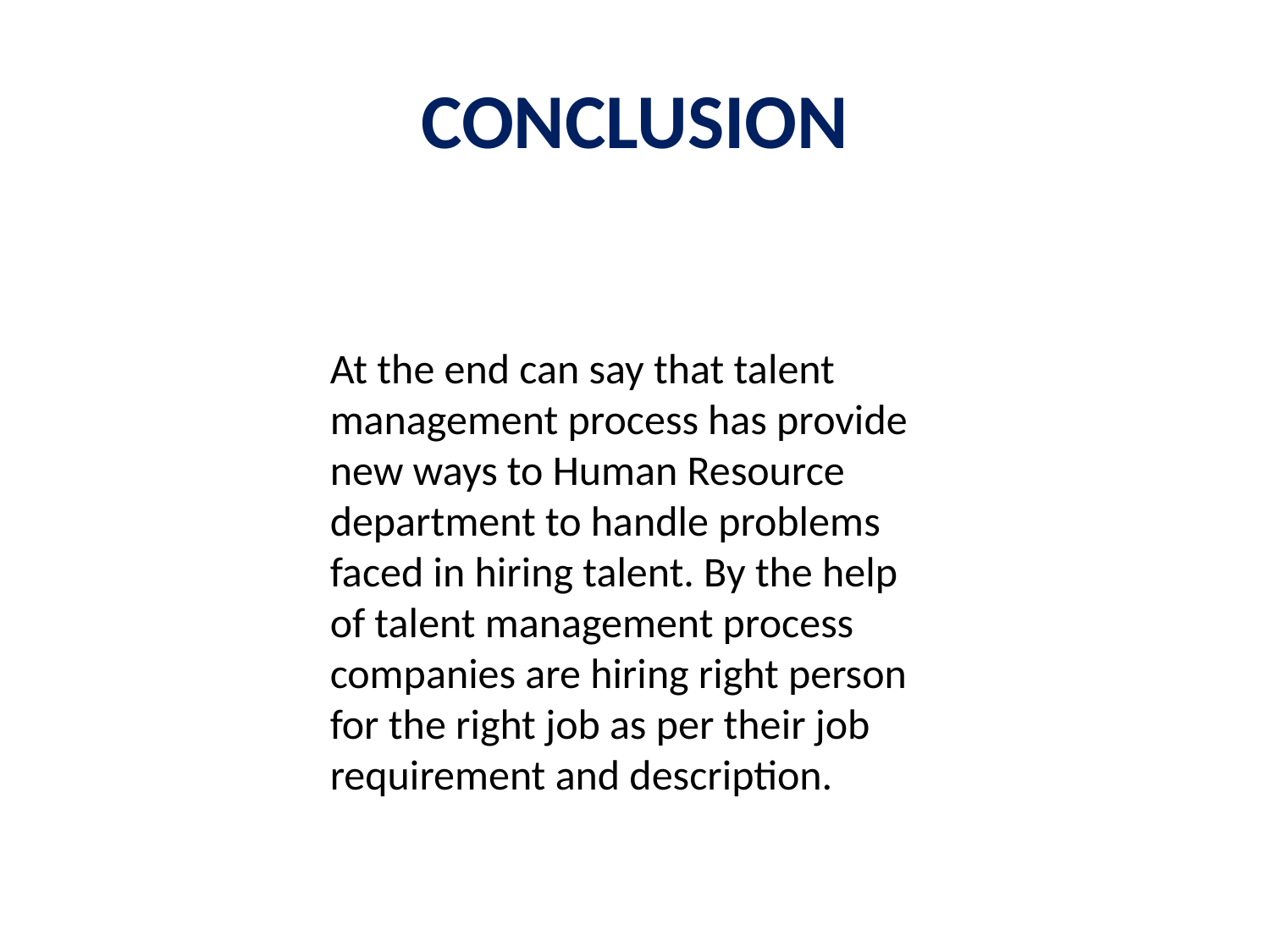

# CONCLUSION

At the end can say that talent management process has provide new ways to Human Resource department to handle problems faced in hiring talent. By the help of talent management process companies are hiring right person for the right job as per their job requirement and description.